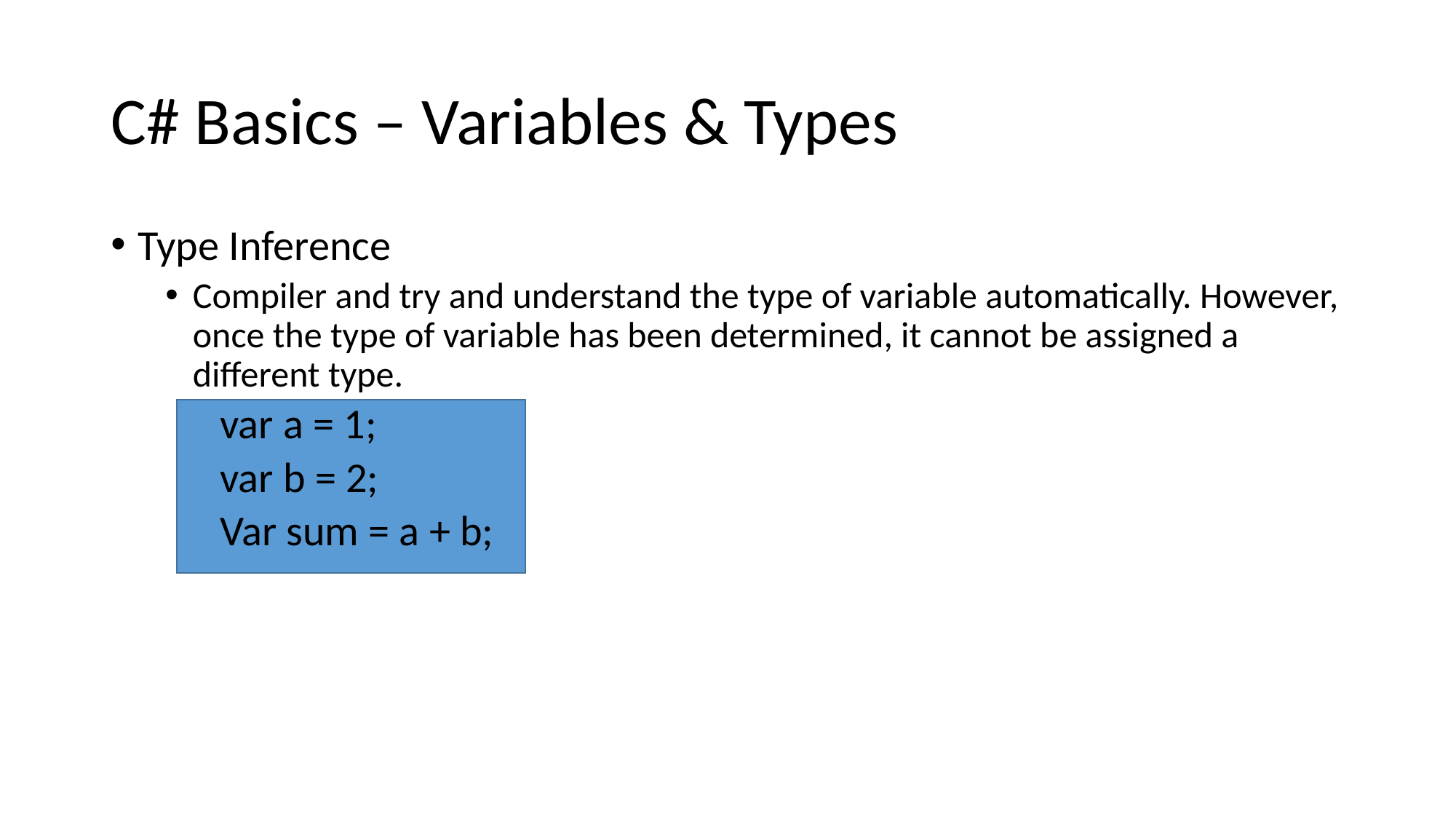

# C# Basics – Variables & Types
Type Inference
Compiler and try and understand the type of variable automatically. However, once the type of variable has been determined, it cannot be assigned a different type.
var a = 1;
var b = 2;
Var sum = a + b;